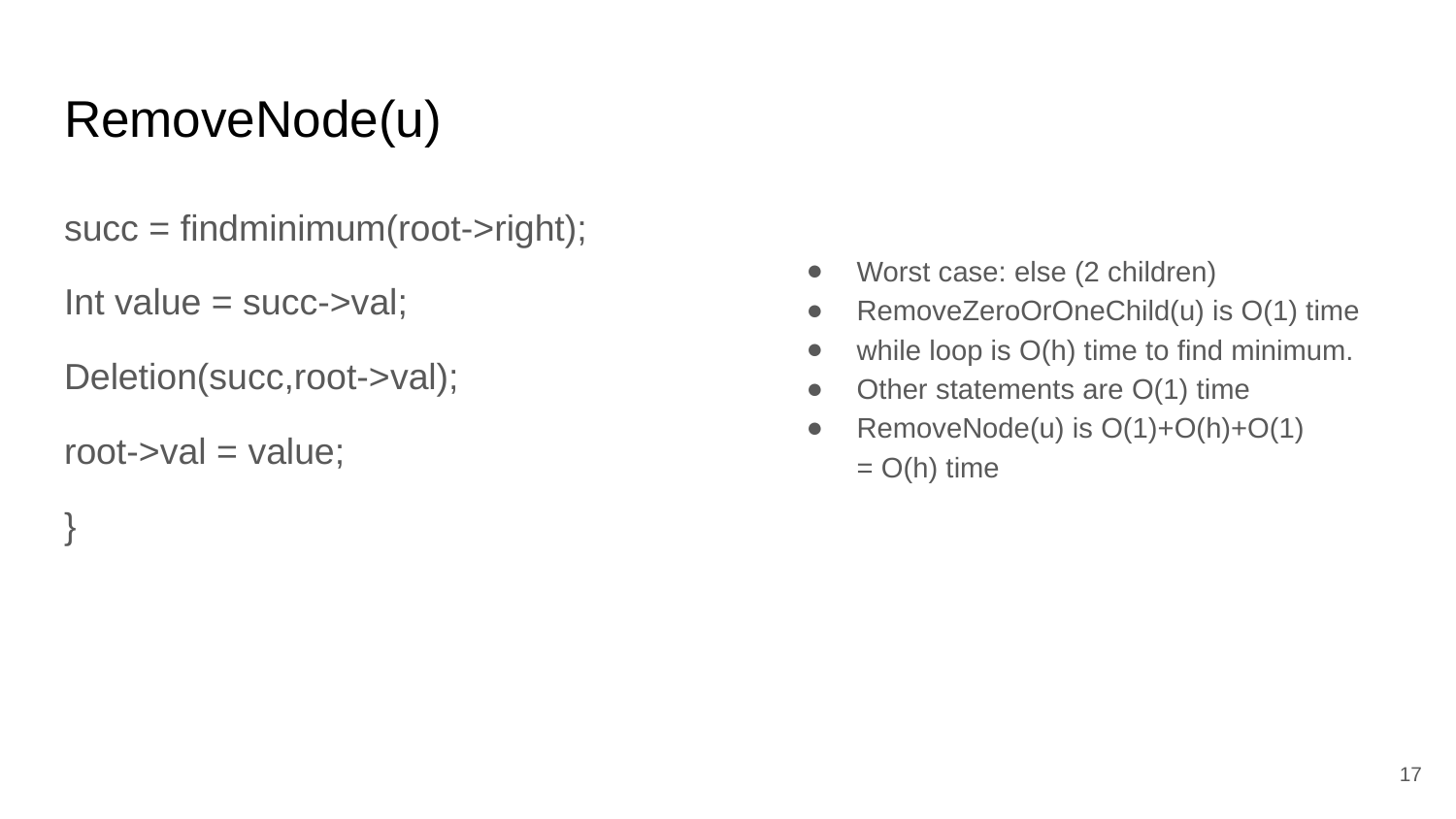

# RemoveNode(u)
succ = findminimum(root->right);
Int value = succ->val;
Deletion(succ,root->val);
root->val = value;
}

Worst case: else (2 children)
RemoveZeroOrOneChild(u) is O(1) time
while loop is O(h) time to find minimum.
Other statements are O(1) time
RemoveNode(u) is O(1)+O(h)+O(1)
= O(h) time
17